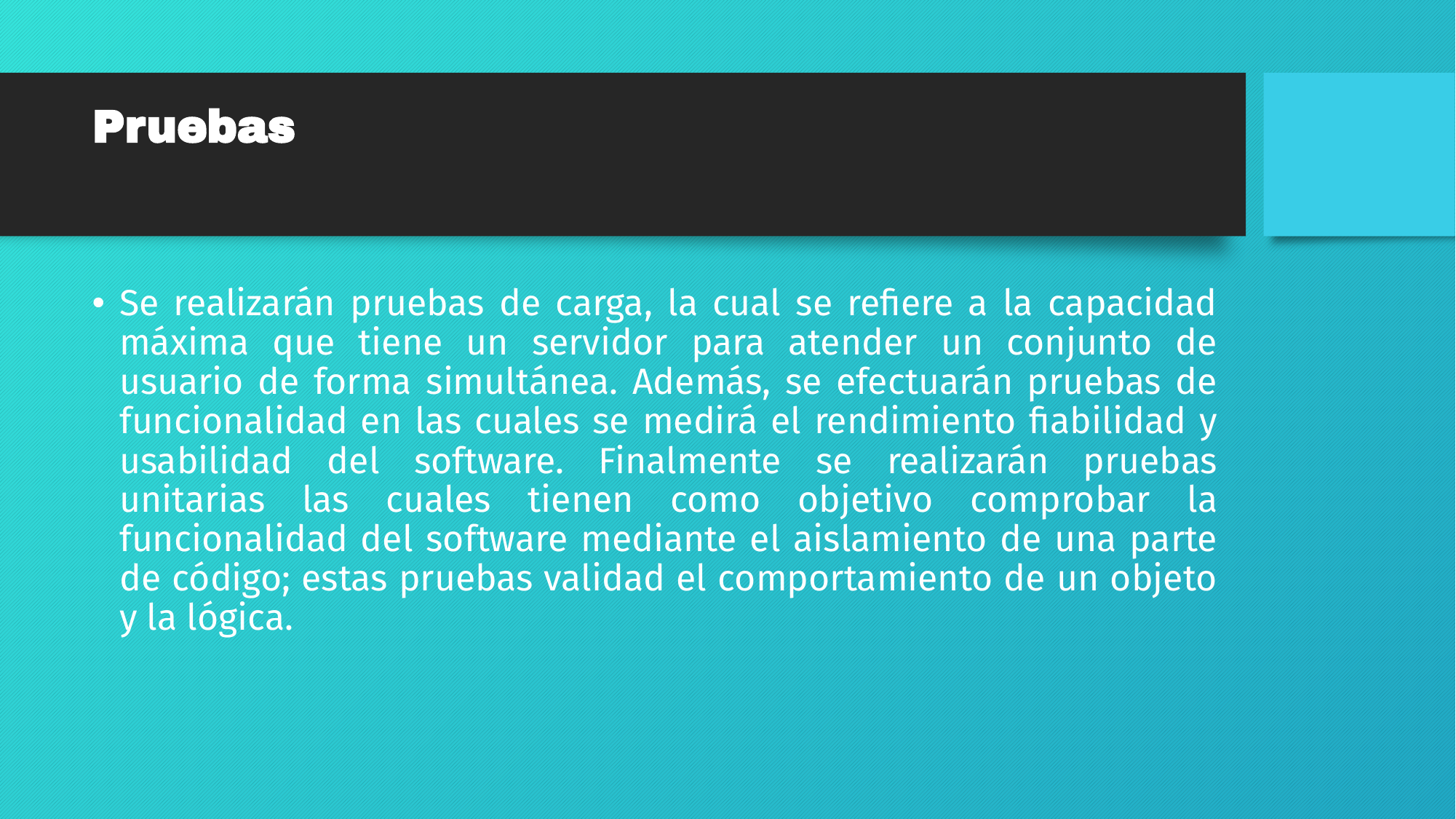

# Pruebas
Se realizarán pruebas de carga, la cual se refiere a la capacidad máxima que tiene un servidor para atender un conjunto de usuario de forma simultánea. Además, se efectuarán pruebas de funcionalidad en las cuales se medirá el rendimiento fiabilidad y usabilidad del software. Finalmente se realizarán pruebas unitarias las cuales tienen como objetivo comprobar la funcionalidad del software mediante el aislamiento de una parte de código; estas pruebas validad el comportamiento de un objeto y la lógica.